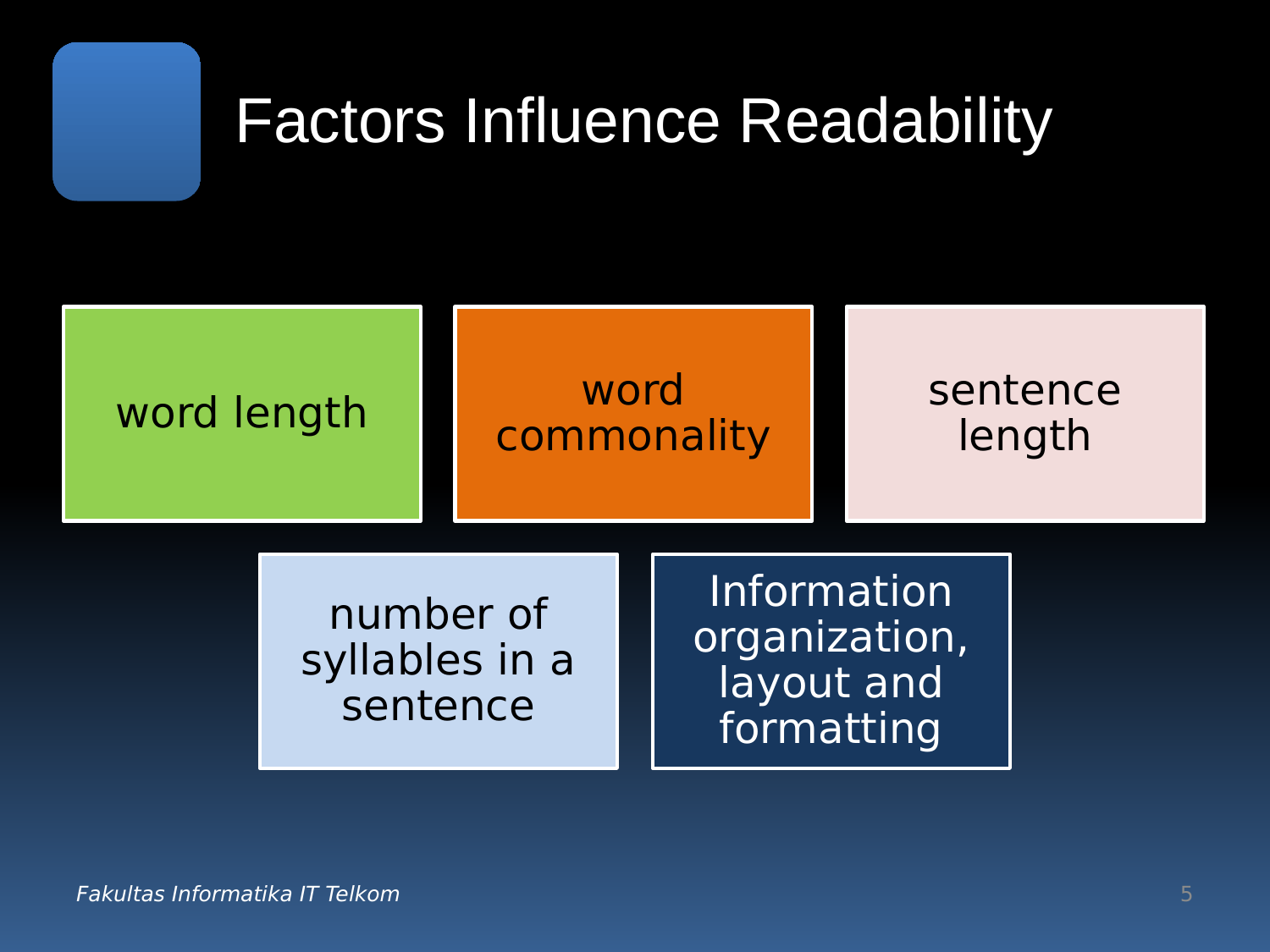

# Factors Influence Readability
word length
word commonality
sentence length
number of syllables in a sentence
Information organization, layout and formatting
Fakultas Informatika IT Telkom
5